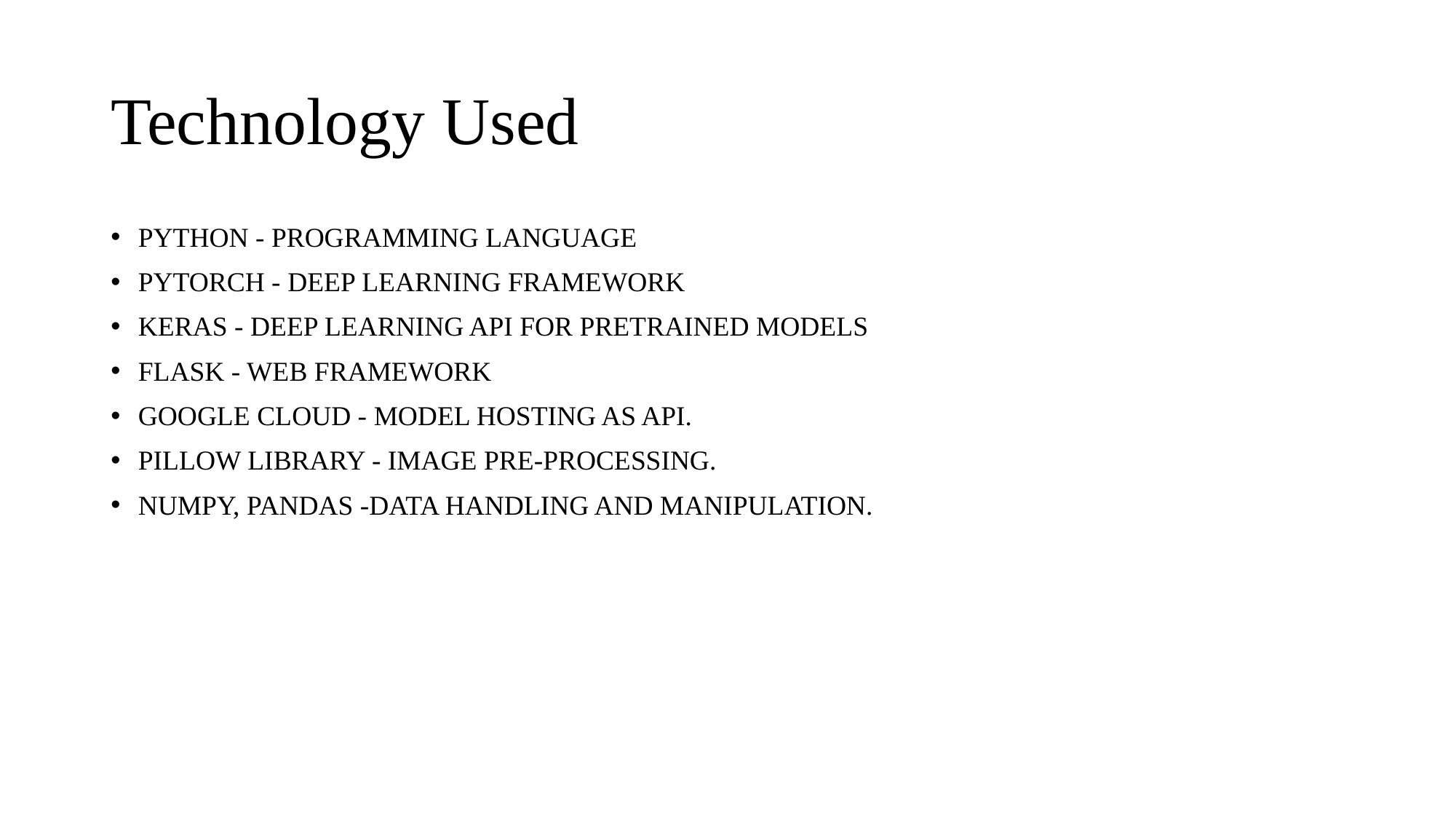

# Technology Used
Python - Programming language
Pytorch - Deep Learning Framework
Keras - Deep Learning API for Pretrained Models
Flask - Web framework
Google Cloud - Model Hosting as API.
Pillow Library - Image pre-processing.
Numpy, Pandas -Data handling and manipulation.